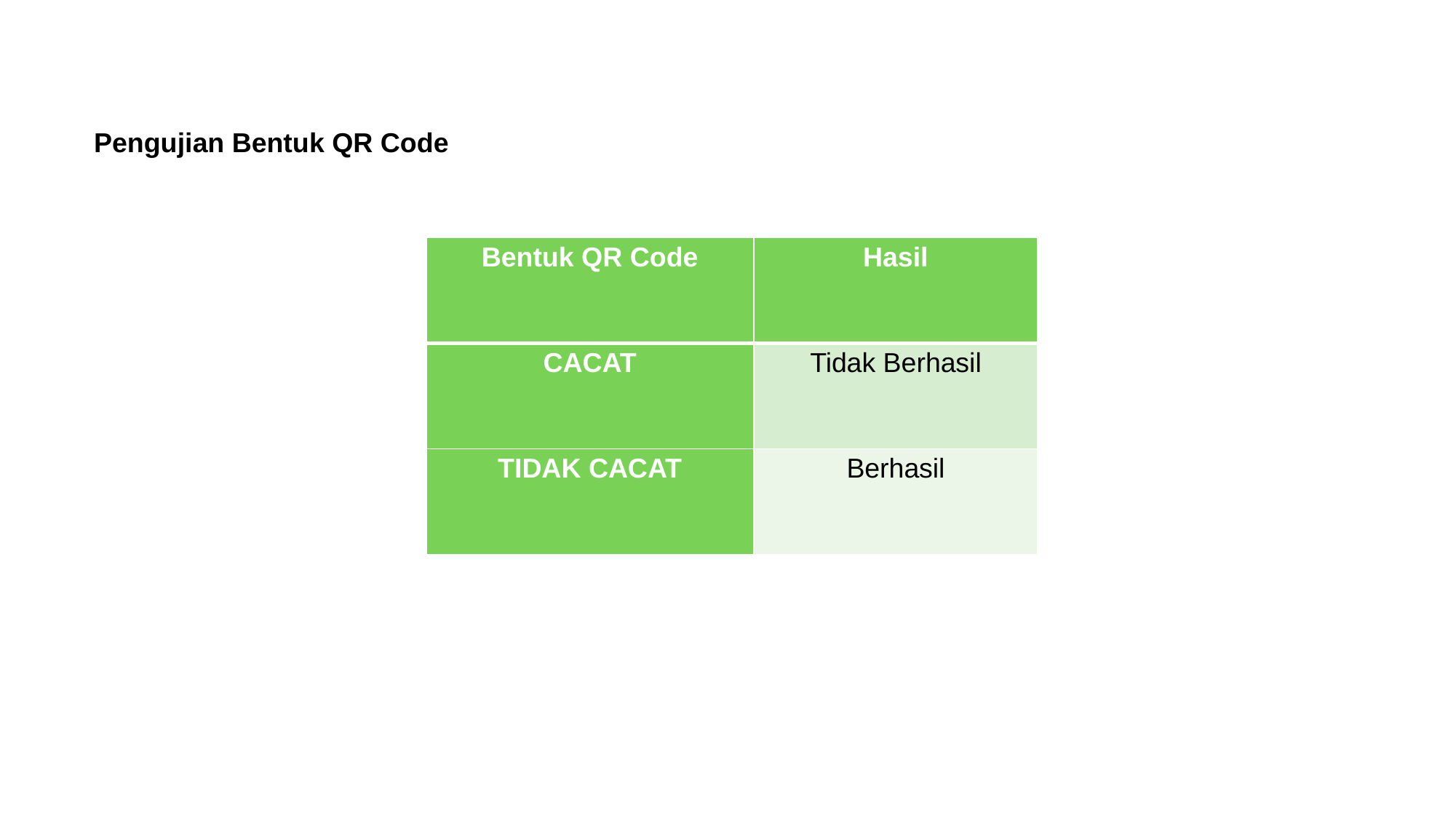

Pengujian Bentuk QR Code
| Bentuk QR Code | Hasil |
| --- | --- |
| CACAT | Tidak Berhasil |
| TIDAK CACAT | Berhasil |